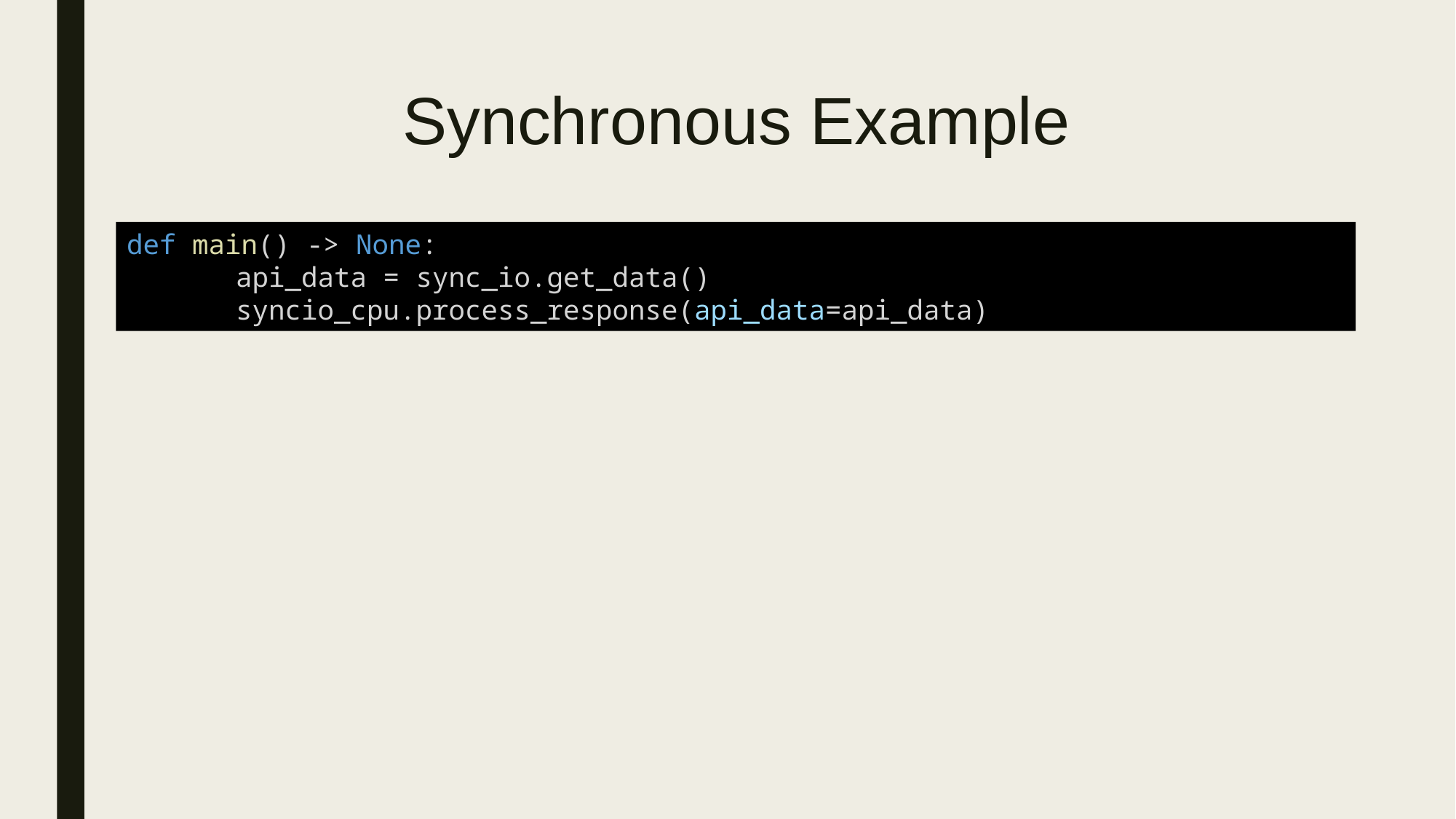

Synchronous Example
def main() -> None:
	api_data = sync_io.get_data()
	syncio_cpu.process_response(api_data=api_data)